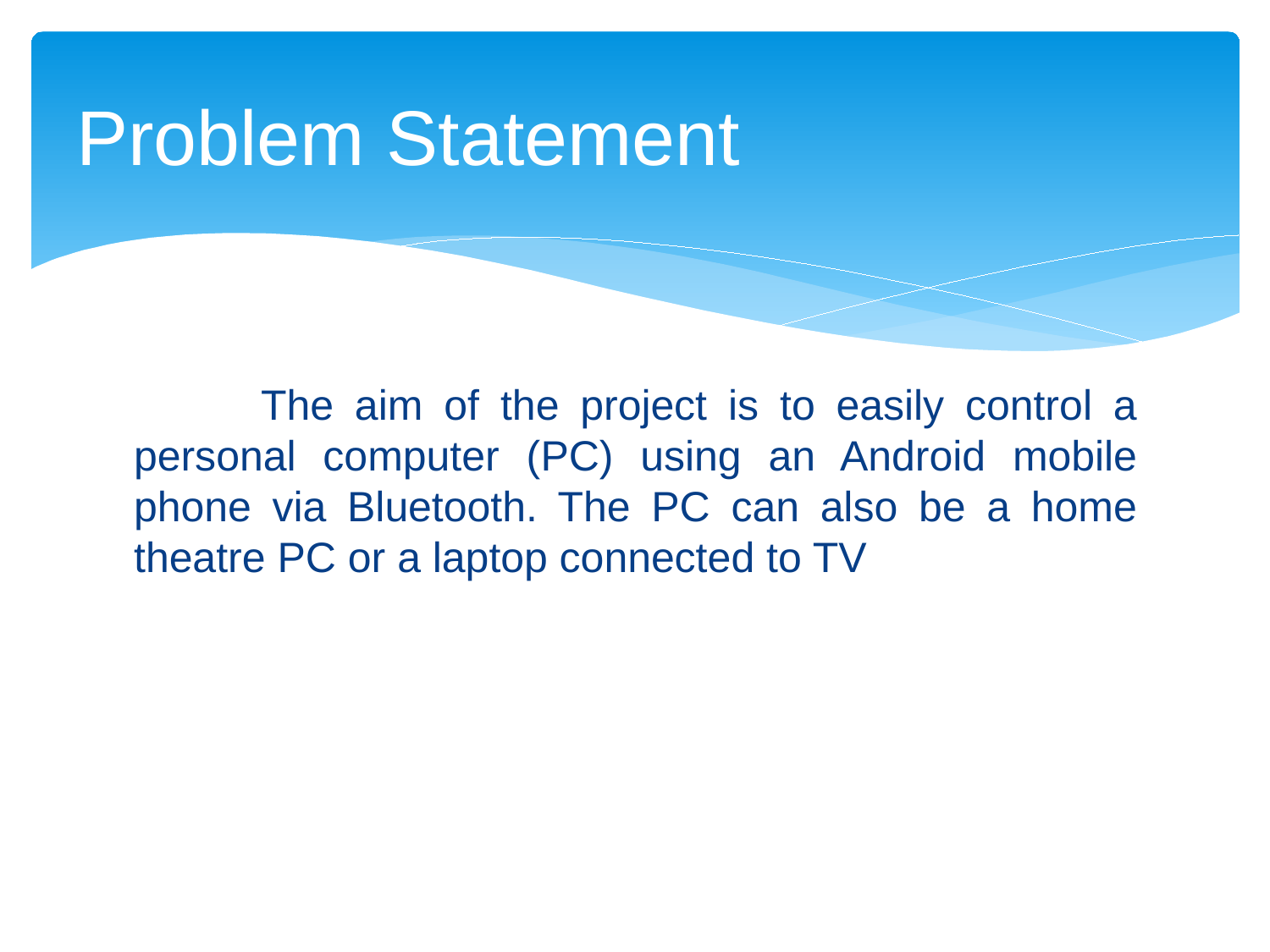

# Problem Statement
	The aim of the project is to easily control a personal computer (PC) using an Android mobile phone via Bluetooth. The PC can also be a home theatre PC or a laptop connected to TV